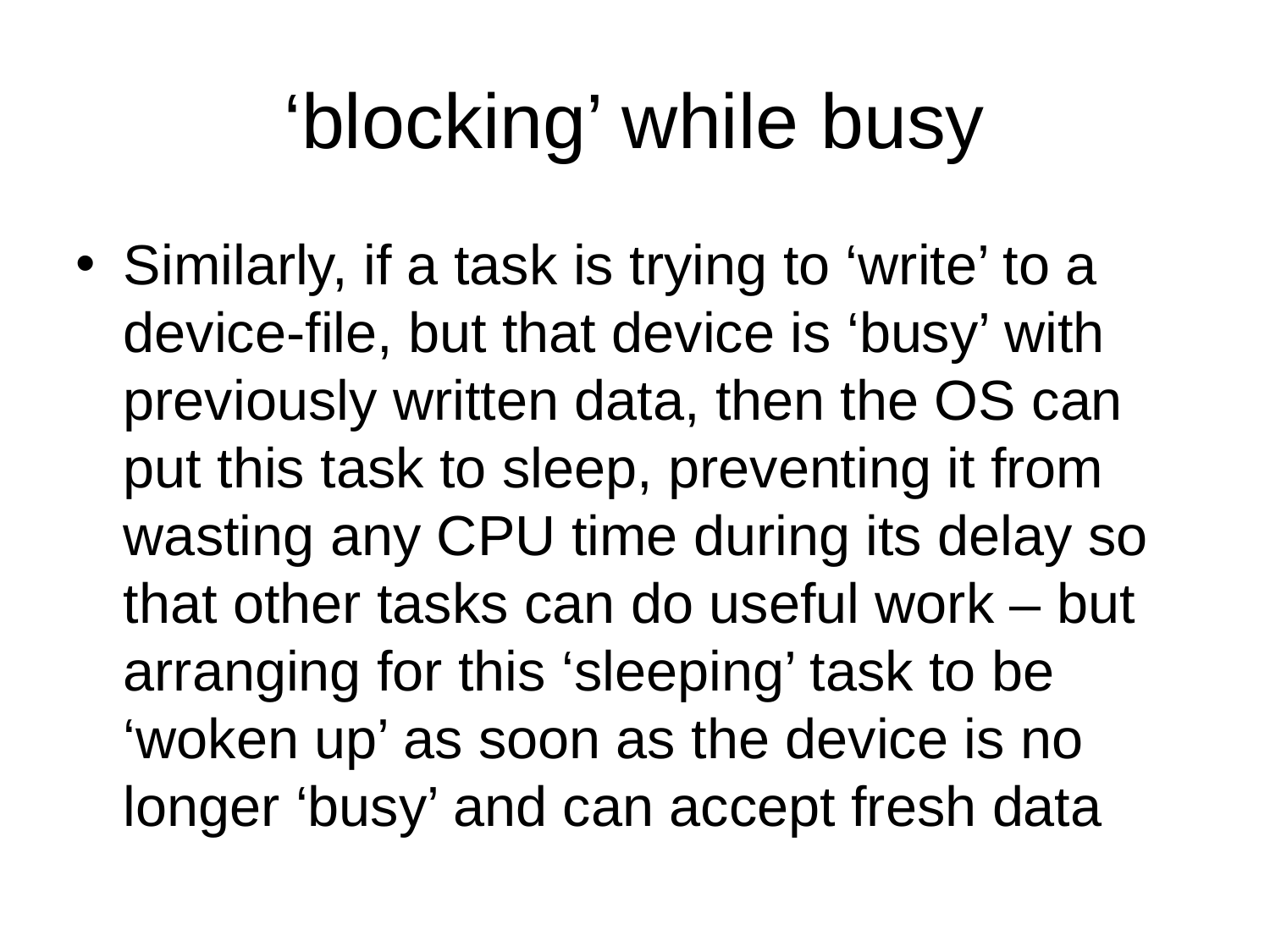

‘blocking’ while busy
Similarly, if a task is trying to ‘write’ to a device-file, but that device is ‘busy’ with previously written data, then the OS can put this task to sleep, preventing it from wasting any CPU time during its delay so that other tasks can do useful work – but arranging for this ‘sleeping’ task to be ‘woken up’ as soon as the device is no longer ‘busy’ and can accept fresh data